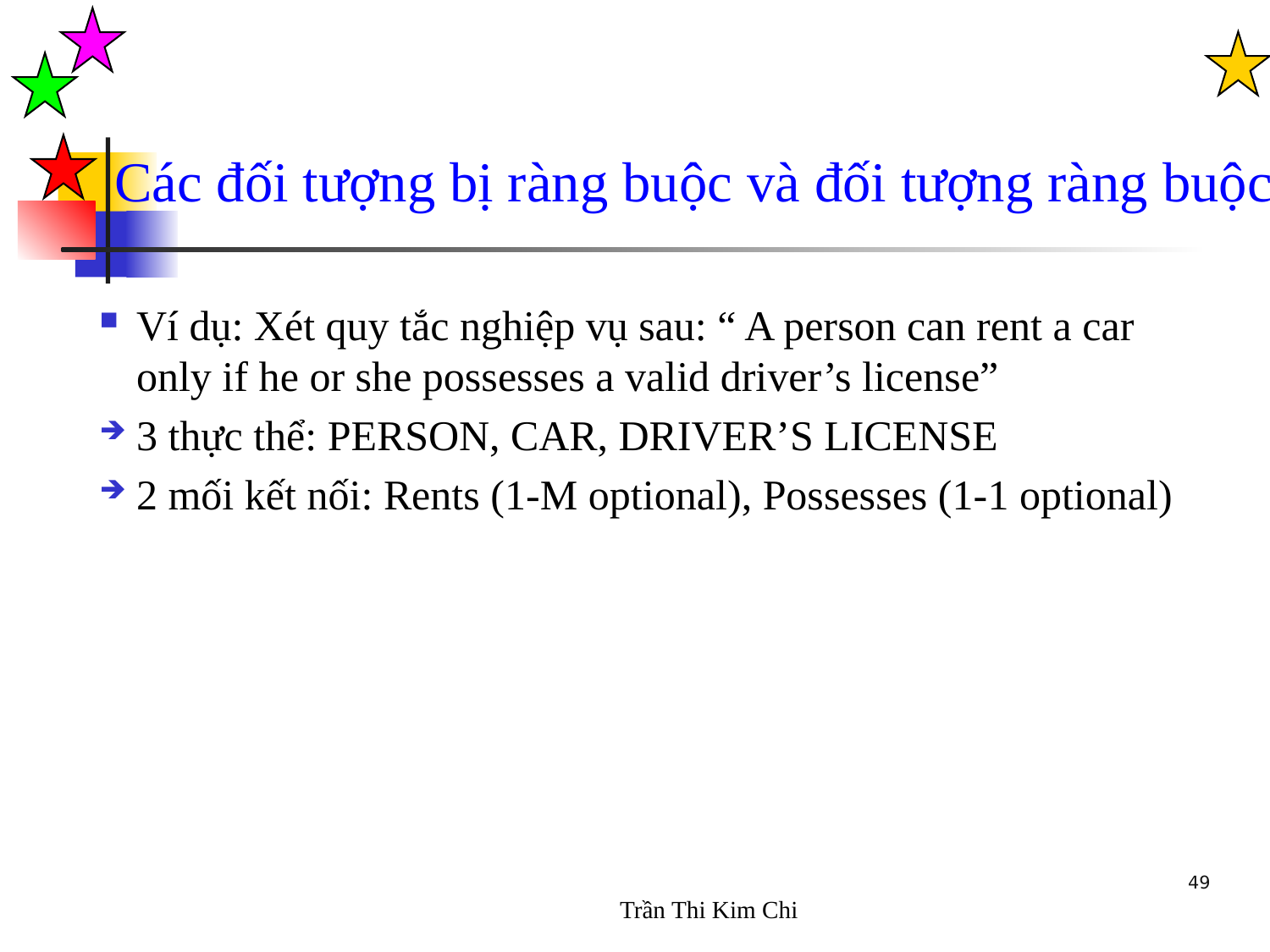

Các đối tượng bị ràng buộc và đối tượng ràng buộc
Ví dụ: Xét quy tắc nghiệp vụ sau: “ A person can rent a car only if he or she possesses a valid driver’s license”
3 thực thể: PERSON, CAR, DRIVER’S LICENSE
2 mối kết nối: Rents (1-M optional), Possesses (1-1 optional)

49
Trần Thi Kim Chi